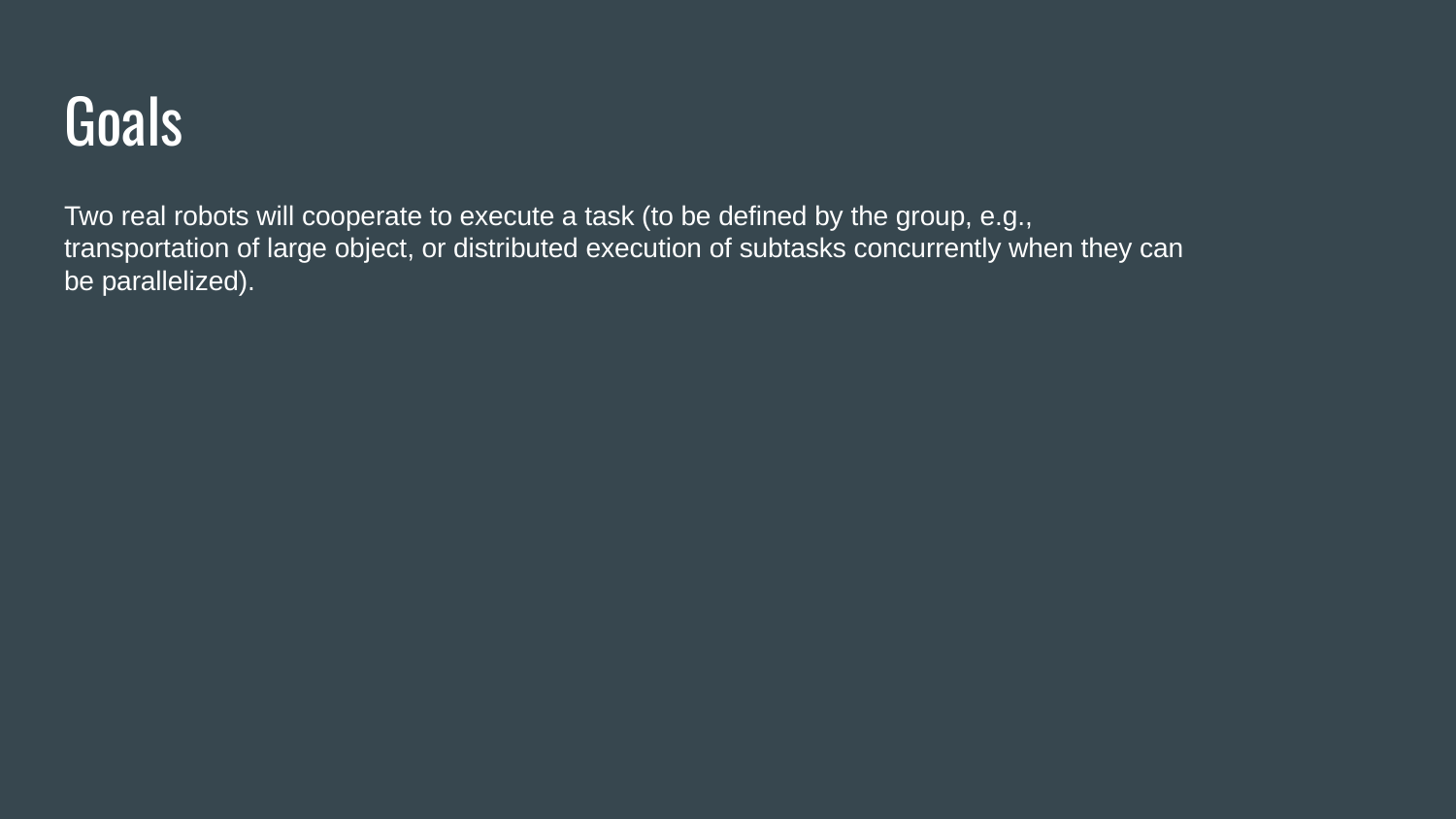

# Goals
Two real robots will cooperate to execute a task (to be defined by the group, e.g.,
transportation of large object, or distributed execution of subtasks concurrently when they can
be parallelized).